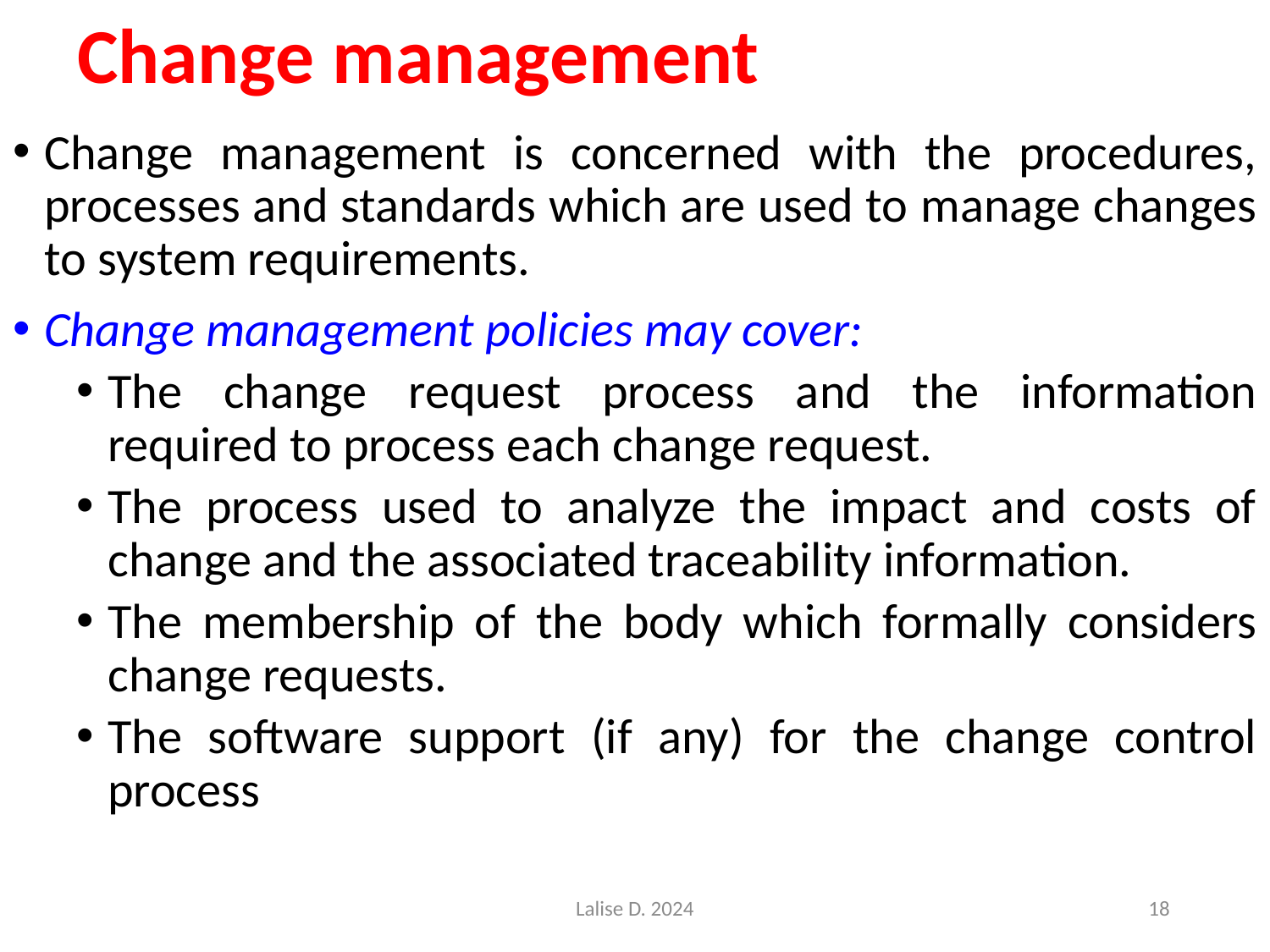

# Change management
Change management is concerned with the procedures, processes and standards which are used to manage changes to system requirements.
Change management policies may cover:
The change request process and the information required to process each change request.
The process used to analyze the impact and costs of change and the associated traceability information.
The membership of the body which formally considers change requests.
The software support (if any) for the change control process
Lalise D. 2024
18